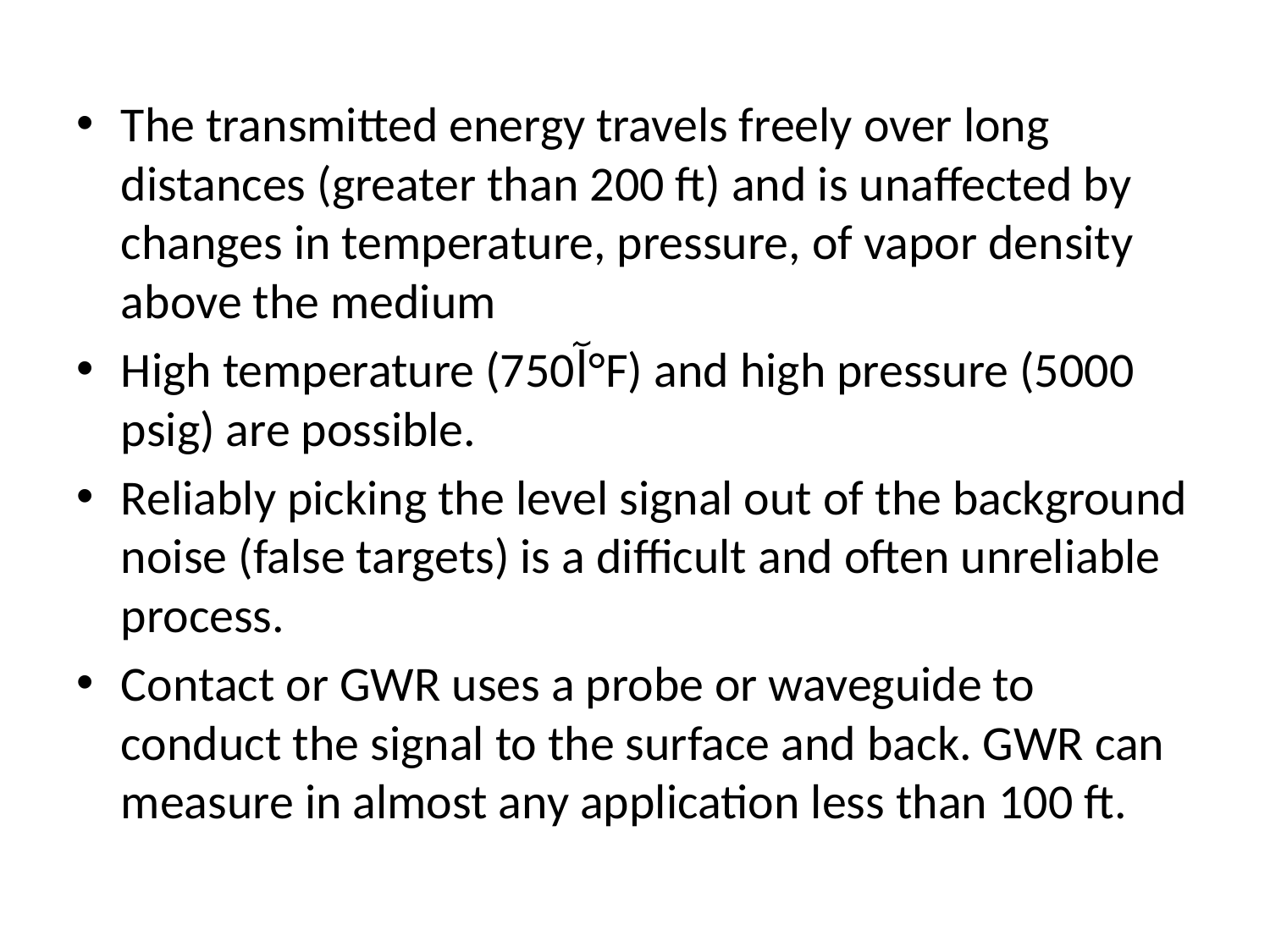

The transmitted energy travels freely over long distances (greater than 200 ft) and is unaffected by changes in temperature, pressure, of vapor density above the medium
High temperature (750آ°F) and high pressure (5000 psig) are possible.
Reliably picking the level signal out of the background noise (false targets) is a difficult and often unreliable process.
Contact or GWR uses a probe or waveguide to conduct the signal to the surface and back. GWR can measure in almost any application less than 100 ft.